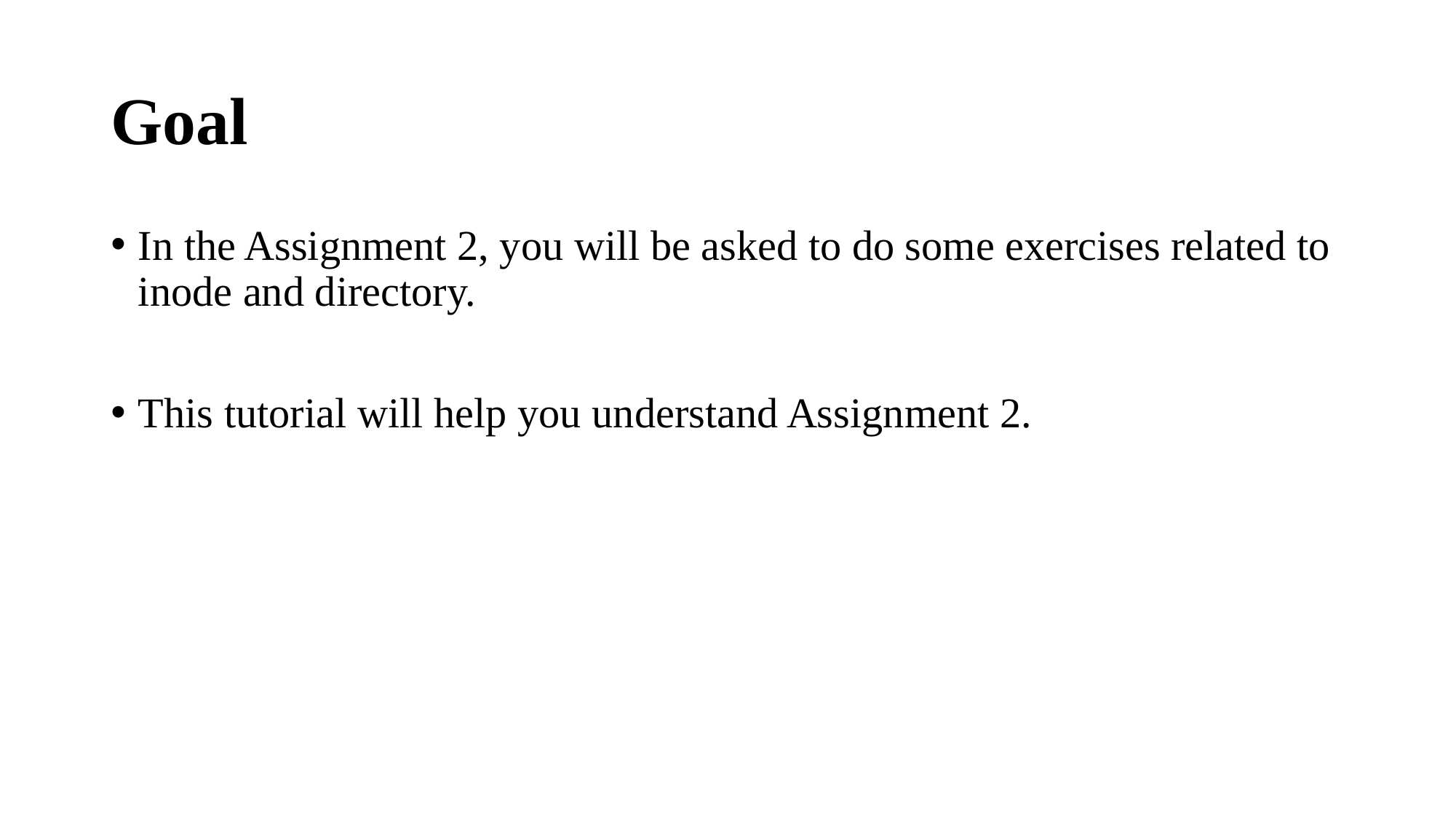

# Goal
In the Assignment 2, you will be asked to do some exercises related to inode and directory.

This tutorial will help you understand Assignment 2.